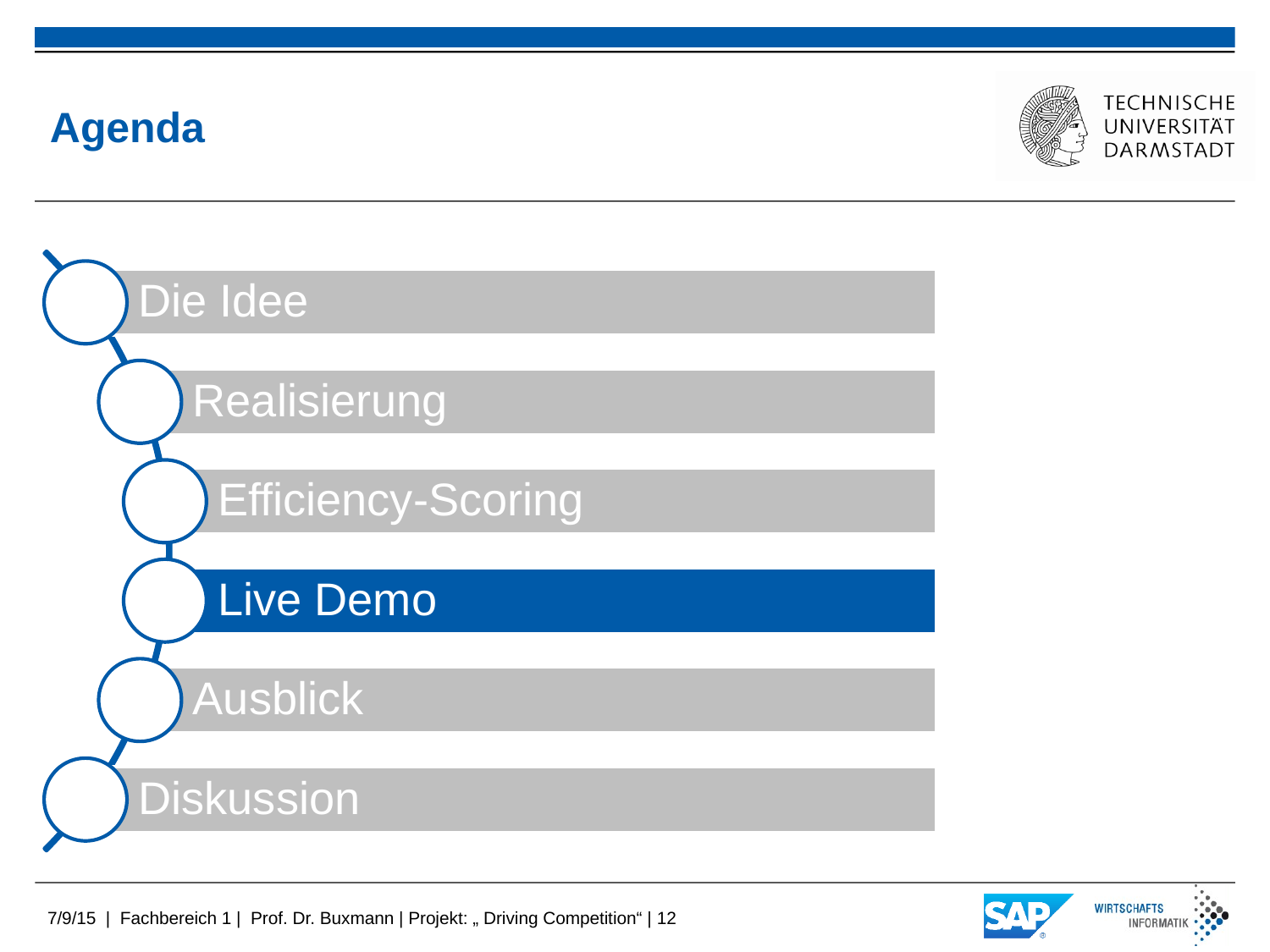

Agenda

Die Idee

Realisierung

Efficiency-Scoring

Live Demo

Ausblick

Diskussion